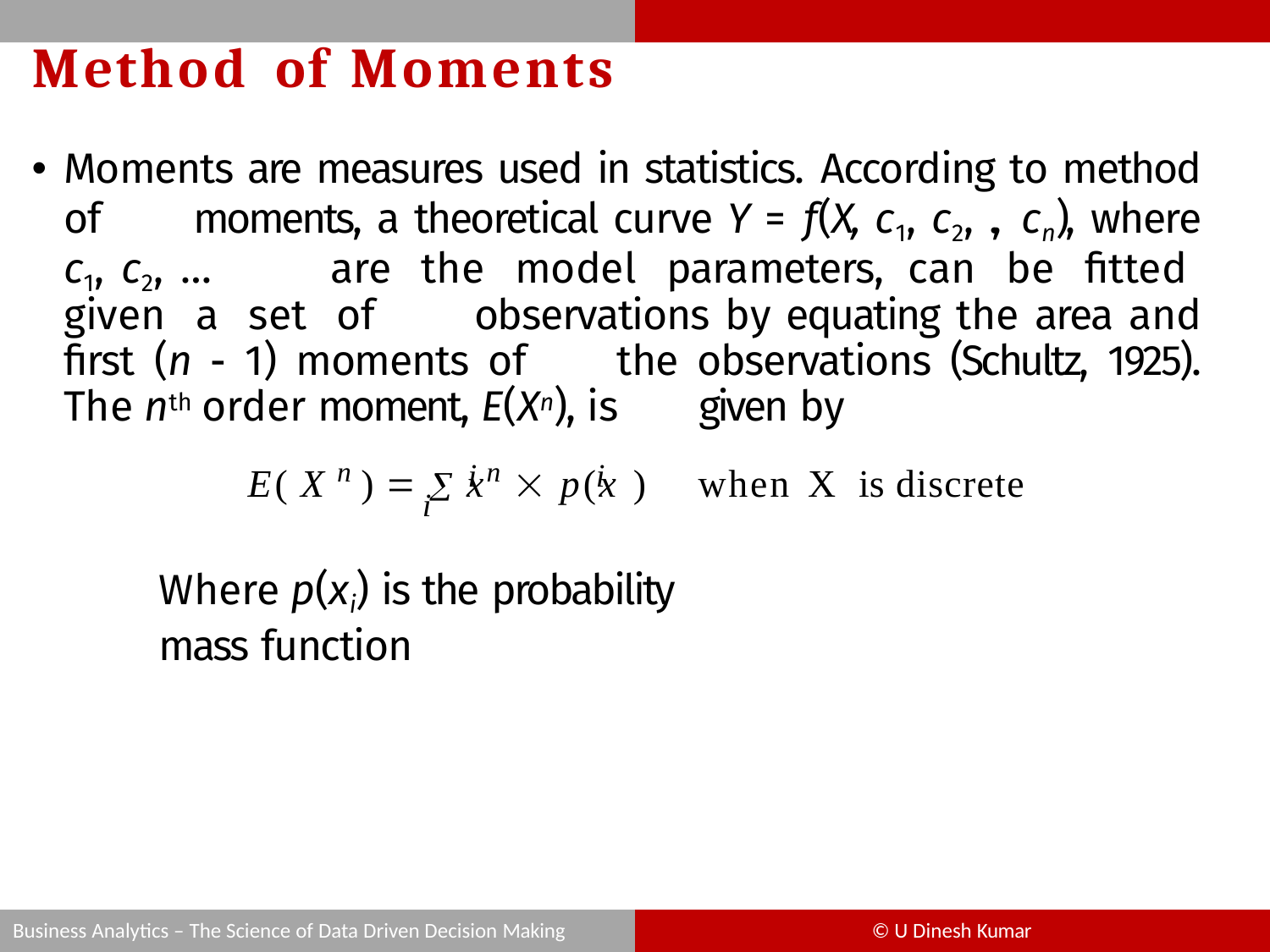

# Method	of	Moments
Moments are measures used in statistics. According to method of 	moments, a theoretical curve Y = f(X, c1, c2, .., cn), where c1, c2, … 	are  the  model  parameters, can  be  fitted  given  a  set  of 	observations by equating the area and first (n − 1) moments of 	the observations (Schultz, 1925). The nth order moment, E(Xn), is 	given by
E( X n ) = ∑ xn × p(x )	when X	is discrete
i	i
i

Where p(xi) is the probability mass function
Business Analytics – The Science of Data Driven Decision Making
© U Dinesh Kumar